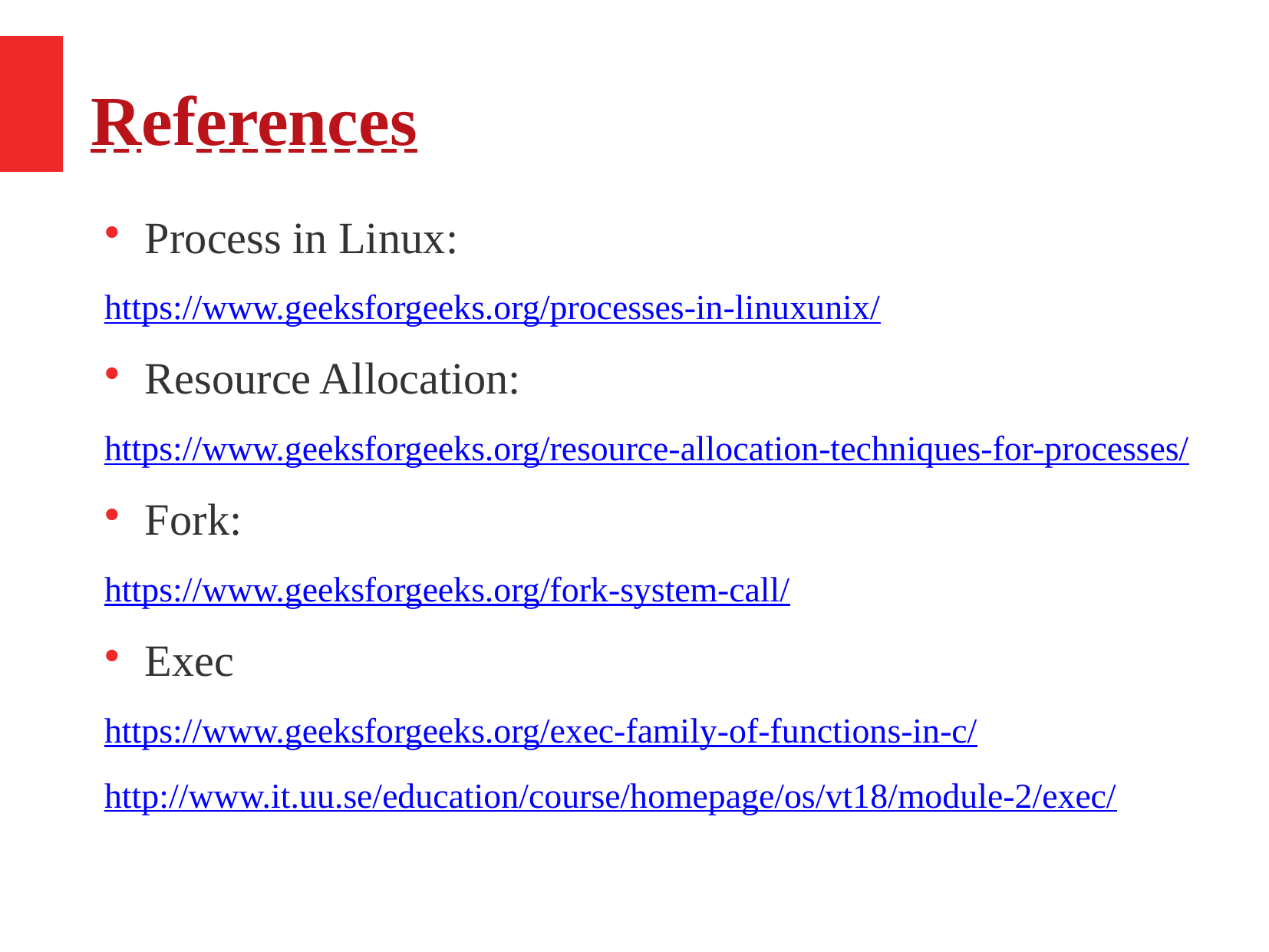

References
Process in Linux:
https://www.geeksforgeeks.org/processes-in-linuxunix/
Resource Allocation:
https://www.geeksforgeeks.org/resource-allocation-techniques-for-processes/
Fork:
https://www.geeksforgeeks.org/fork-system-call/
Exec
https://www.geeksforgeeks.org/exec-family-of-functions-in-c/
http://www.it.uu.se/education/course/homepage/os/vt18/module-2/exec/